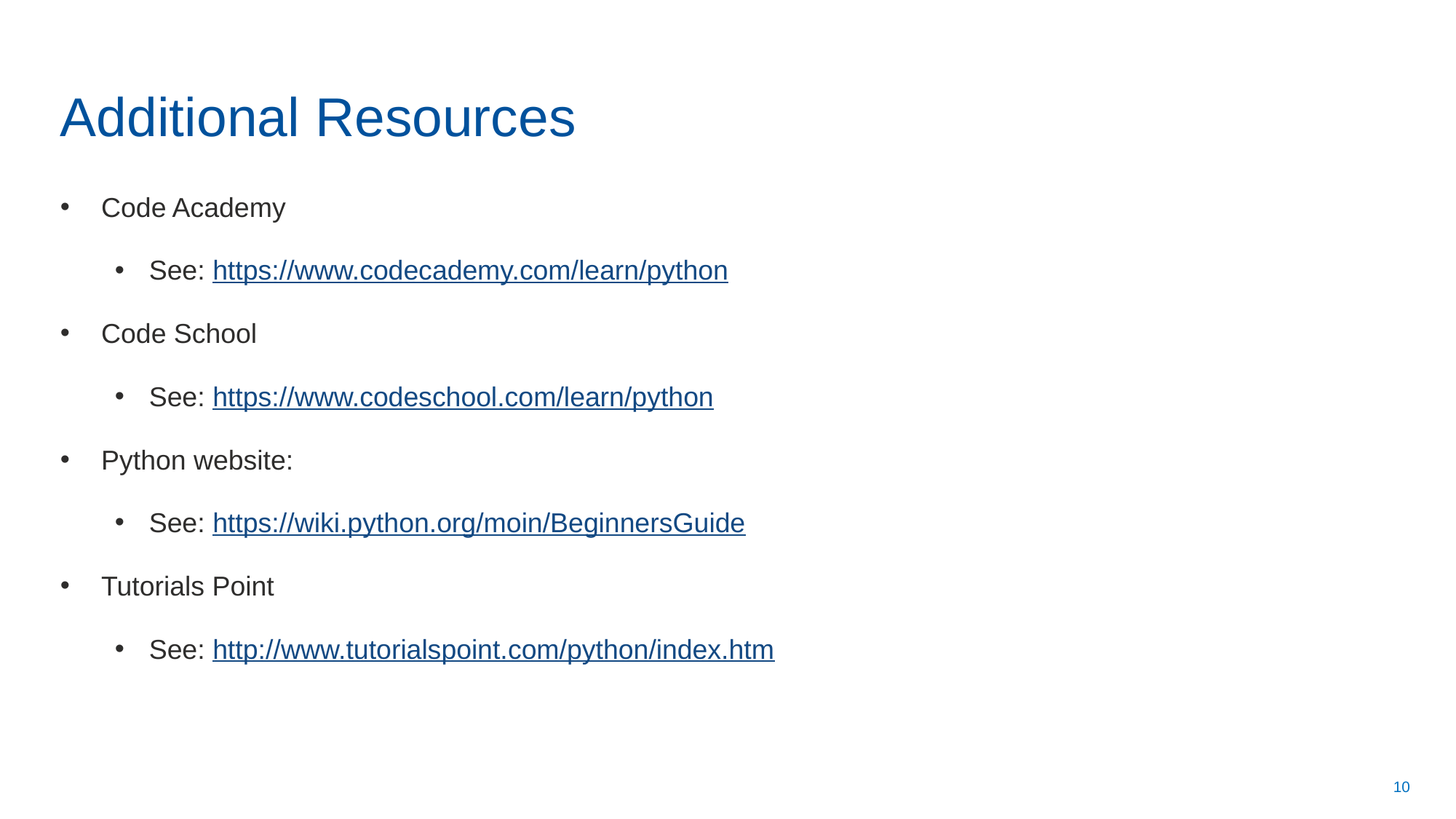

# Additional Resources
Code Academy
See: https://www.codecademy.com/learn/python
Code School
See: https://www.codeschool.com/learn/python
Python website:
See: https://wiki.python.org/moin/BeginnersGuide
Tutorials Point
See: http://www.tutorialspoint.com/python/index.htm